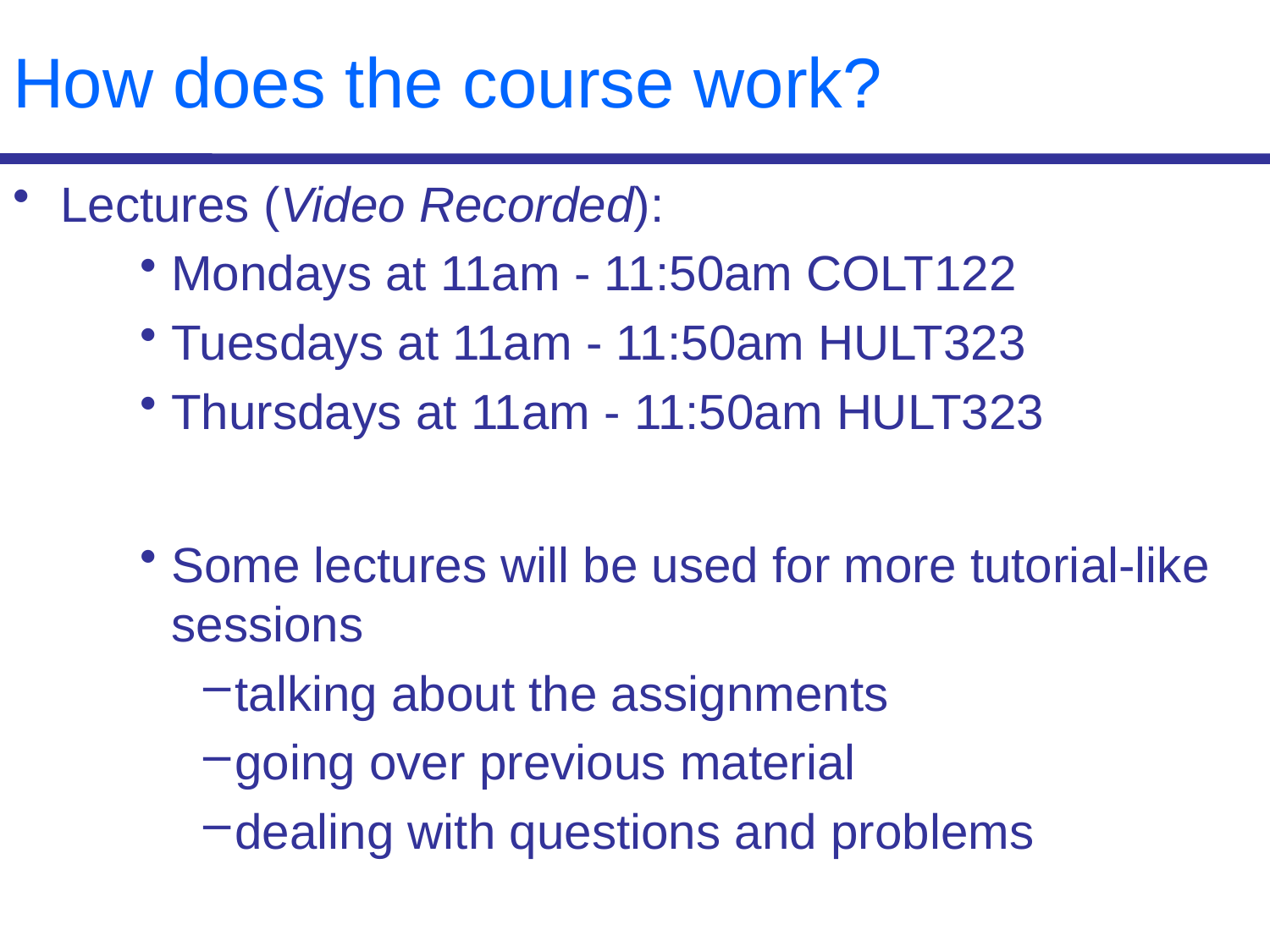

# How does the course work?
Lectures (Video Recorded):
Mondays at 11am - 11:50am COLT122
Tuesdays at 11am - 11:50am HULT323
Thursdays at 11am - 11:50am HULT323

Some lectures will be used for more tutorial-like sessions
talking about the assignments
going over previous material
dealing with questions and problems